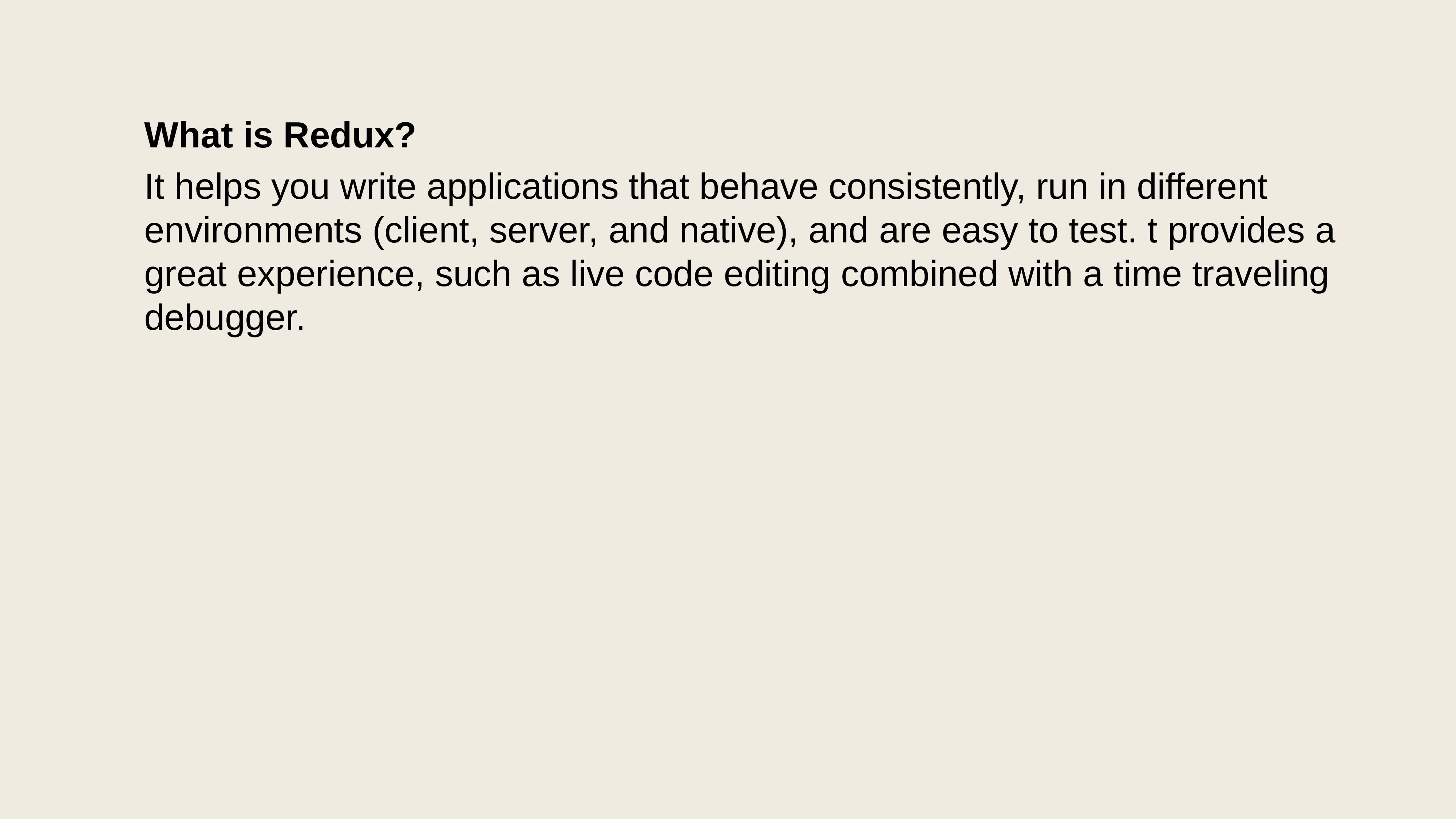

What is Redux?
It helps you write applications that behave consistently, run in different environments (client, server, and native), and are easy to test. t provides a great experience, such as live code editing combined with a time traveling debugger.